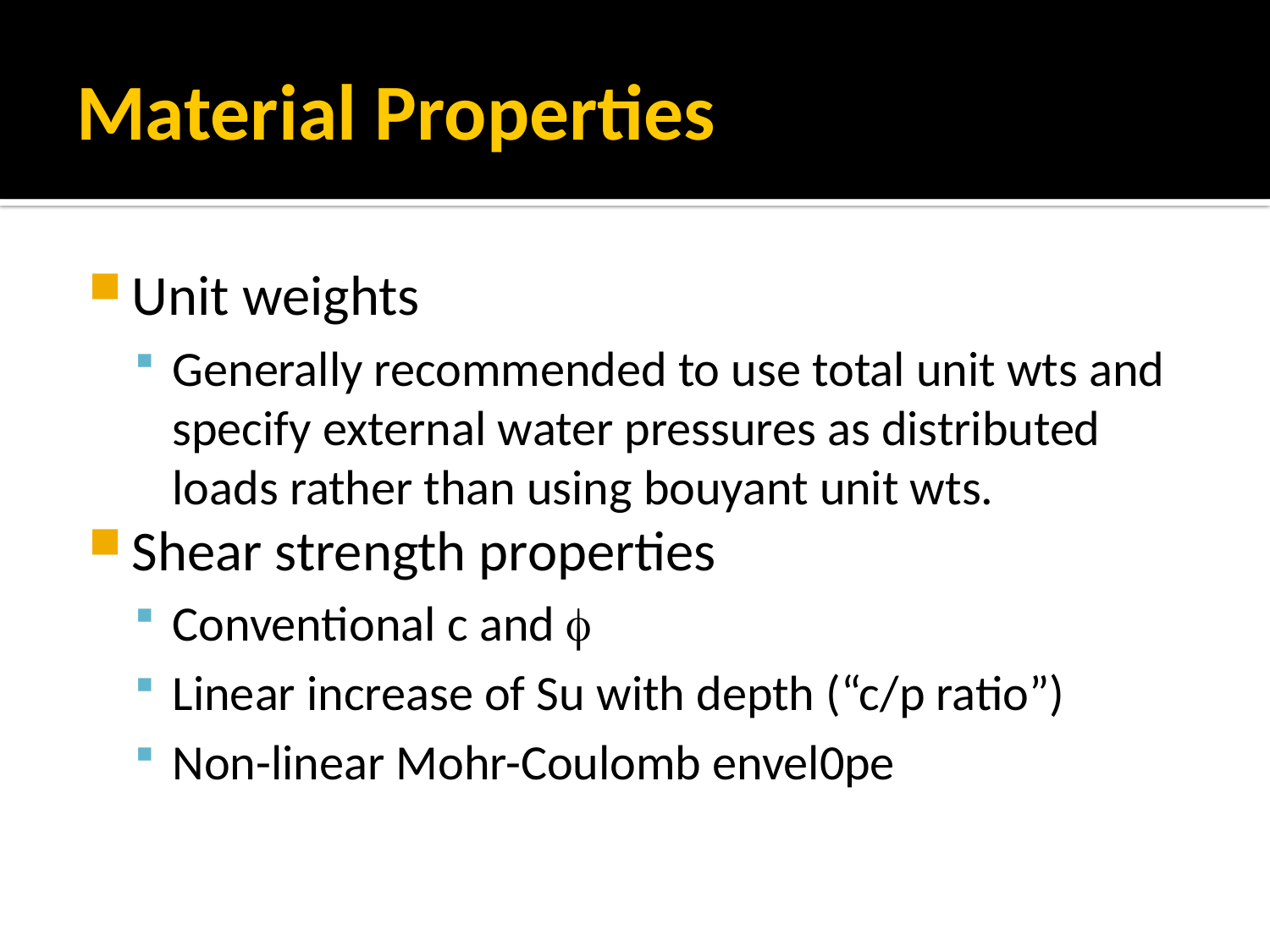

# Material Properties
Unit weights
Generally recommended to use total unit wts and specify external water pressures as distributed loads rather than using bouyant unit wts.
Shear strength properties
Conventional c and φ
Linear increase of Su with depth (“c/p ratio”)
Non-linear Mohr-Coulomb envel0pe